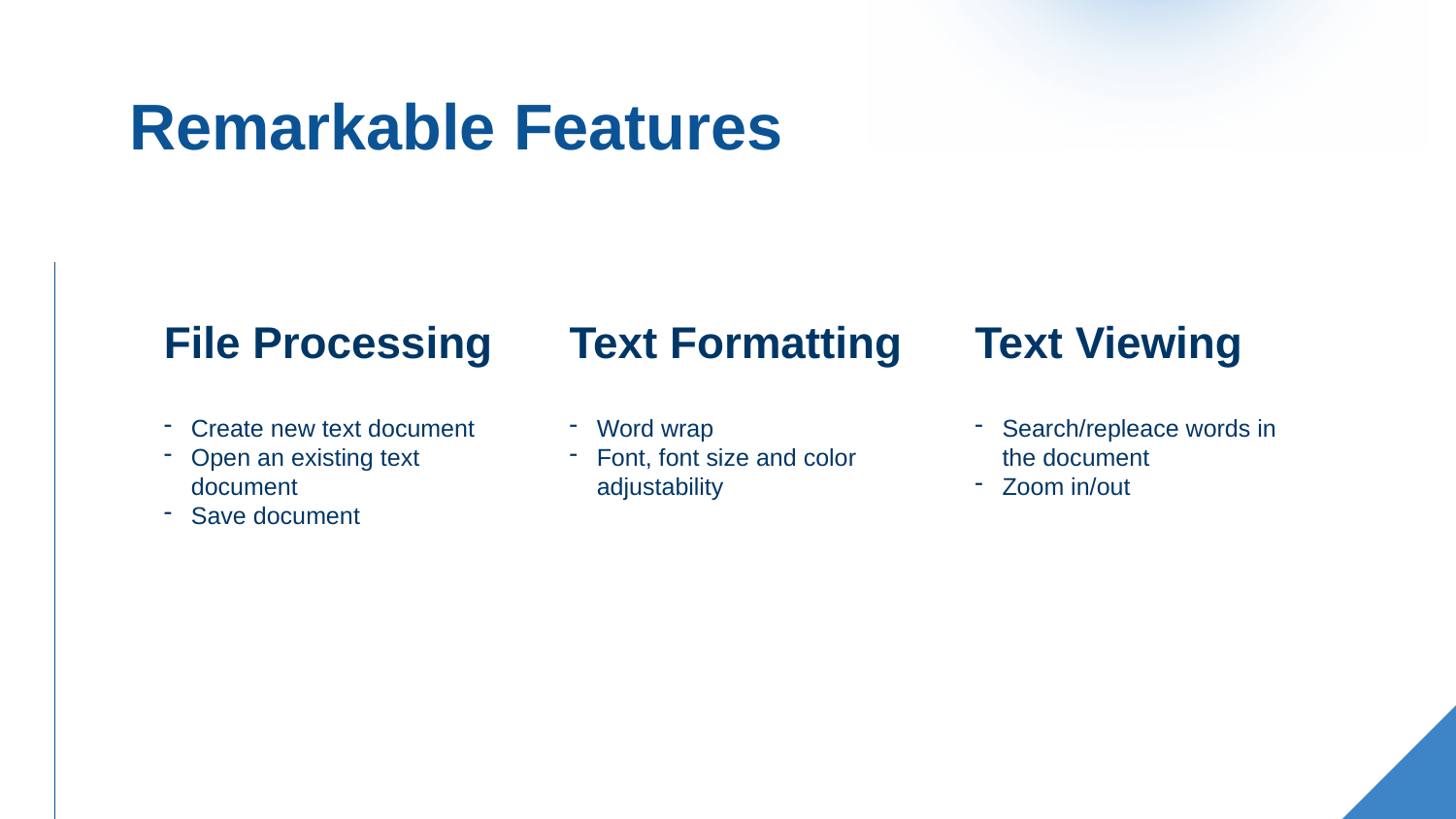

Application Analysis
02
# Remarkable Features
File Processing
Text Formatting
Text Viewing
Create new text document
Open an existing text document
Save document

Word wrap
Font, font size and color adjustability

Search/repleace words in the document
Zoom in/out